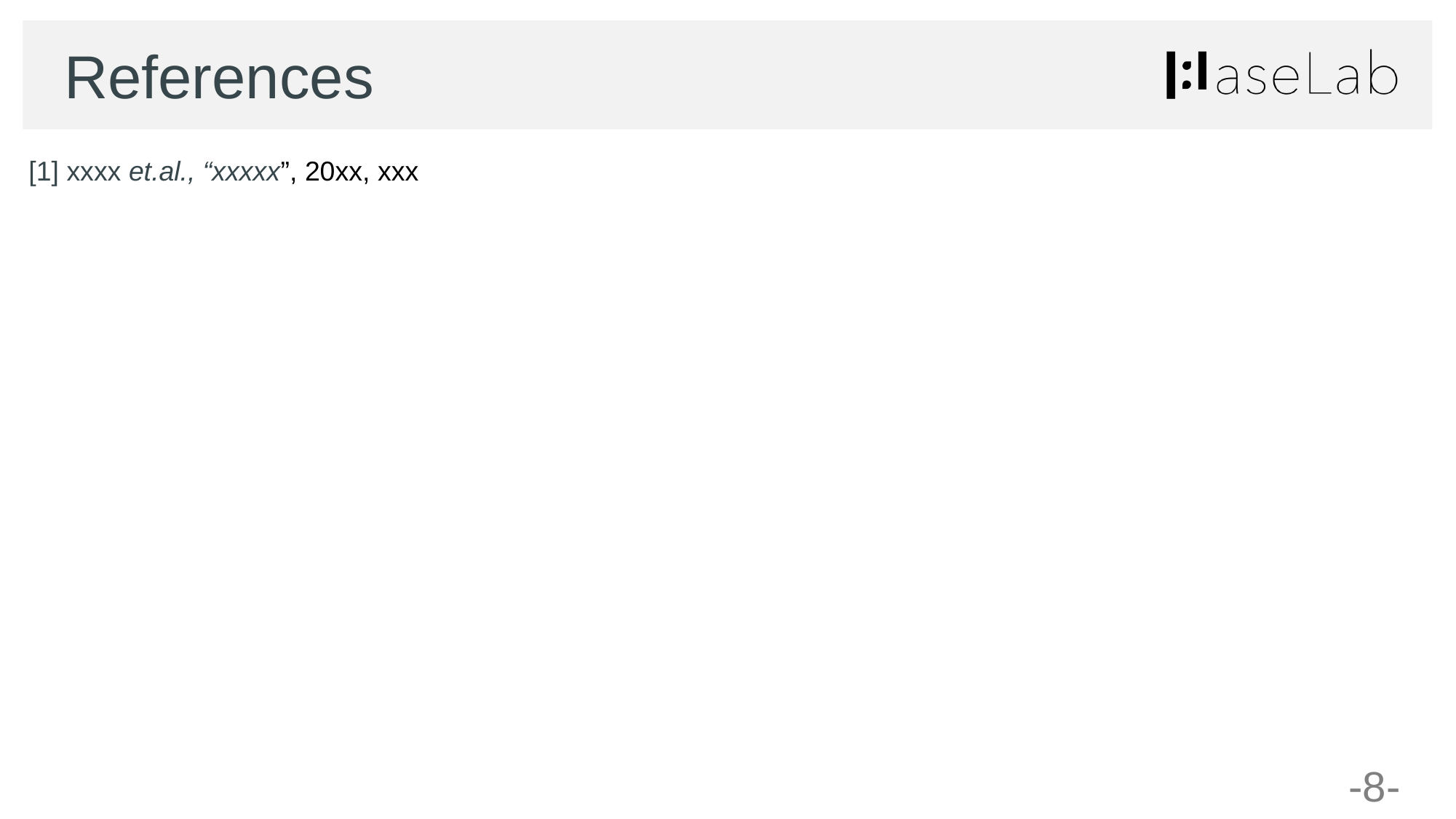

References
[1] xxxx et.al., “xxxxx”, 20xx, xxx
-8-